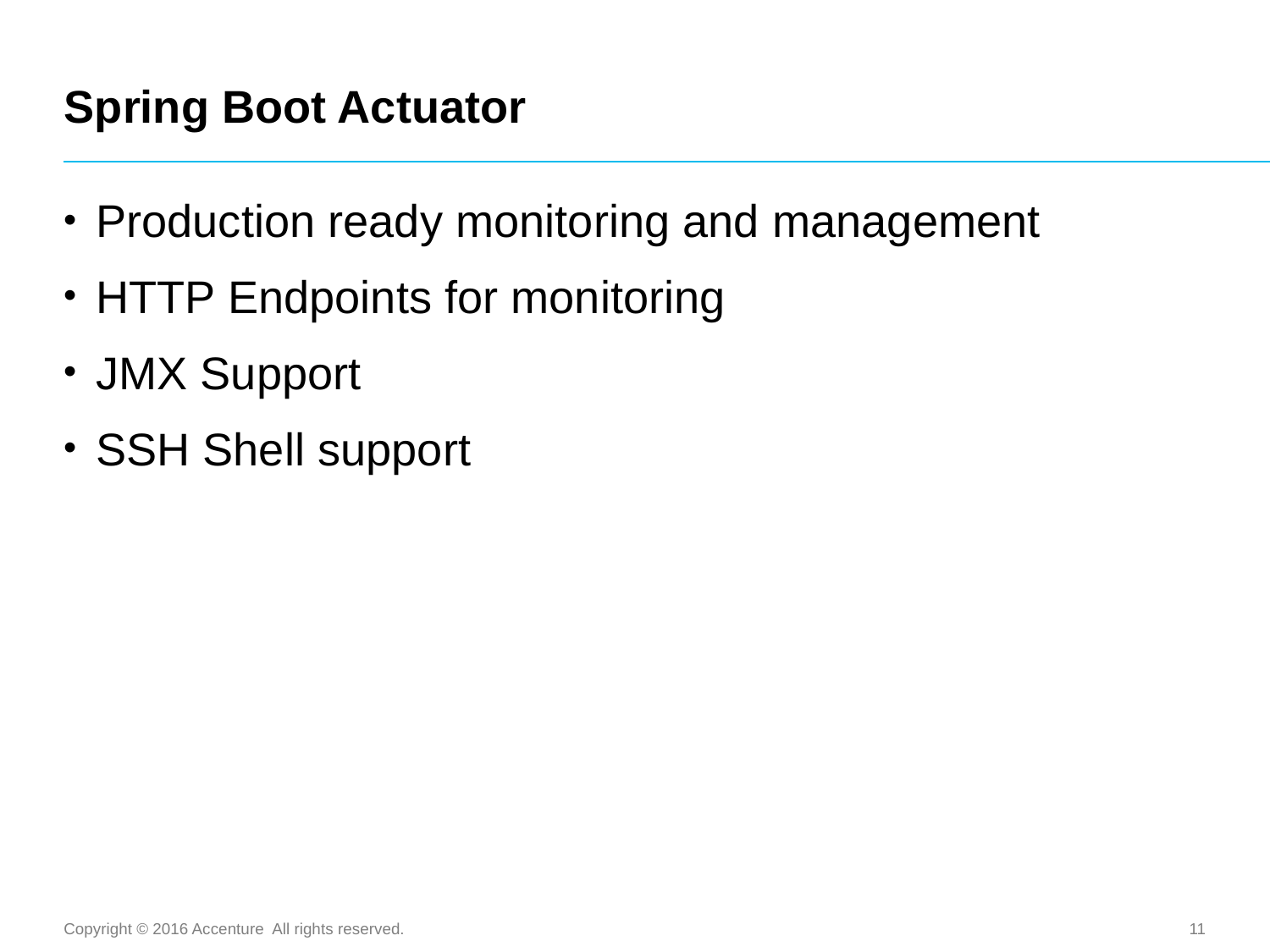

# Spring Boot Actuator
Production ready monitoring and management
HTTP Endpoints for monitoring
JMX Support
SSH Shell support